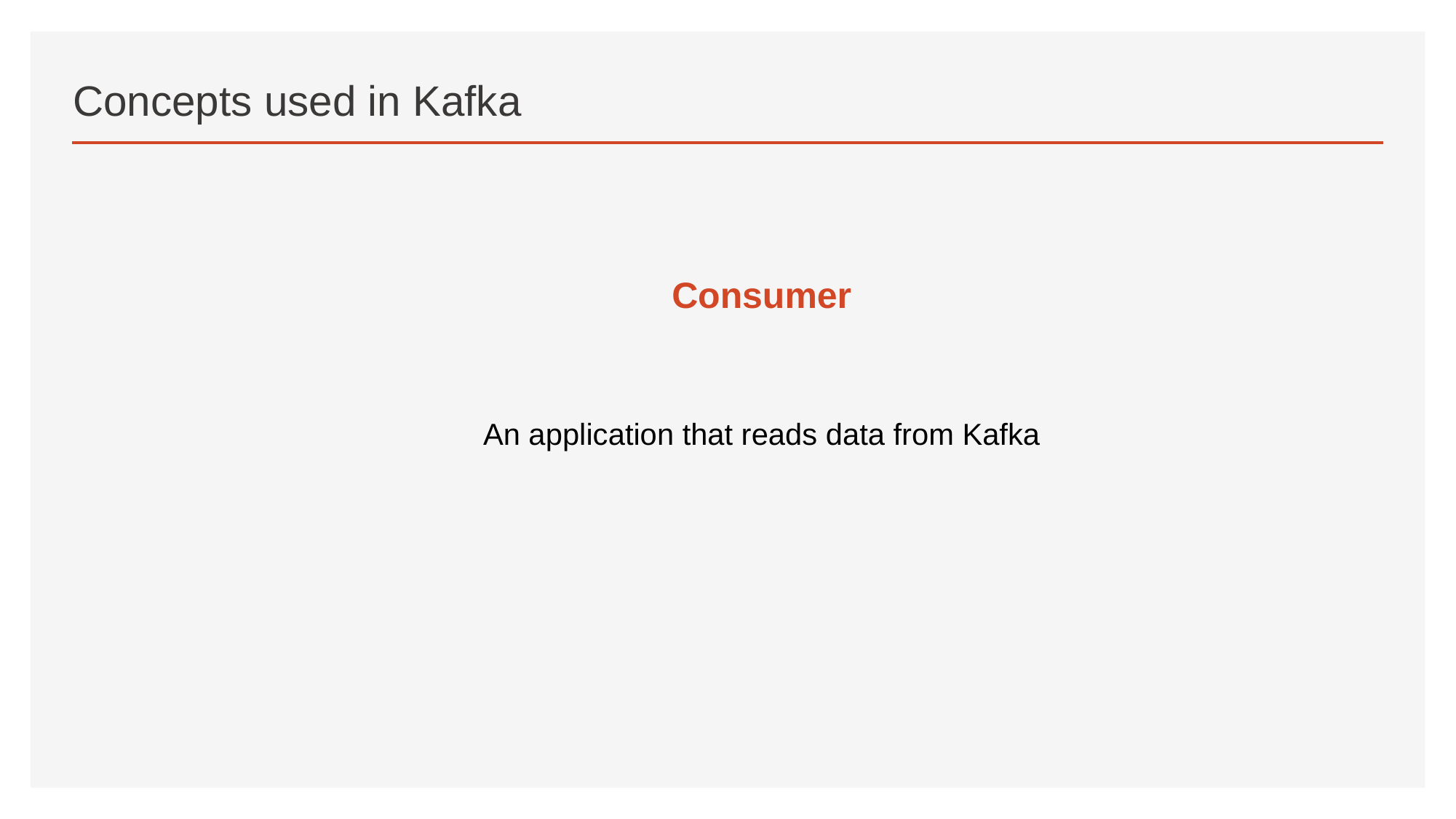

# Concepts used in Kafka
Consumer

An application that reads data from Kafka